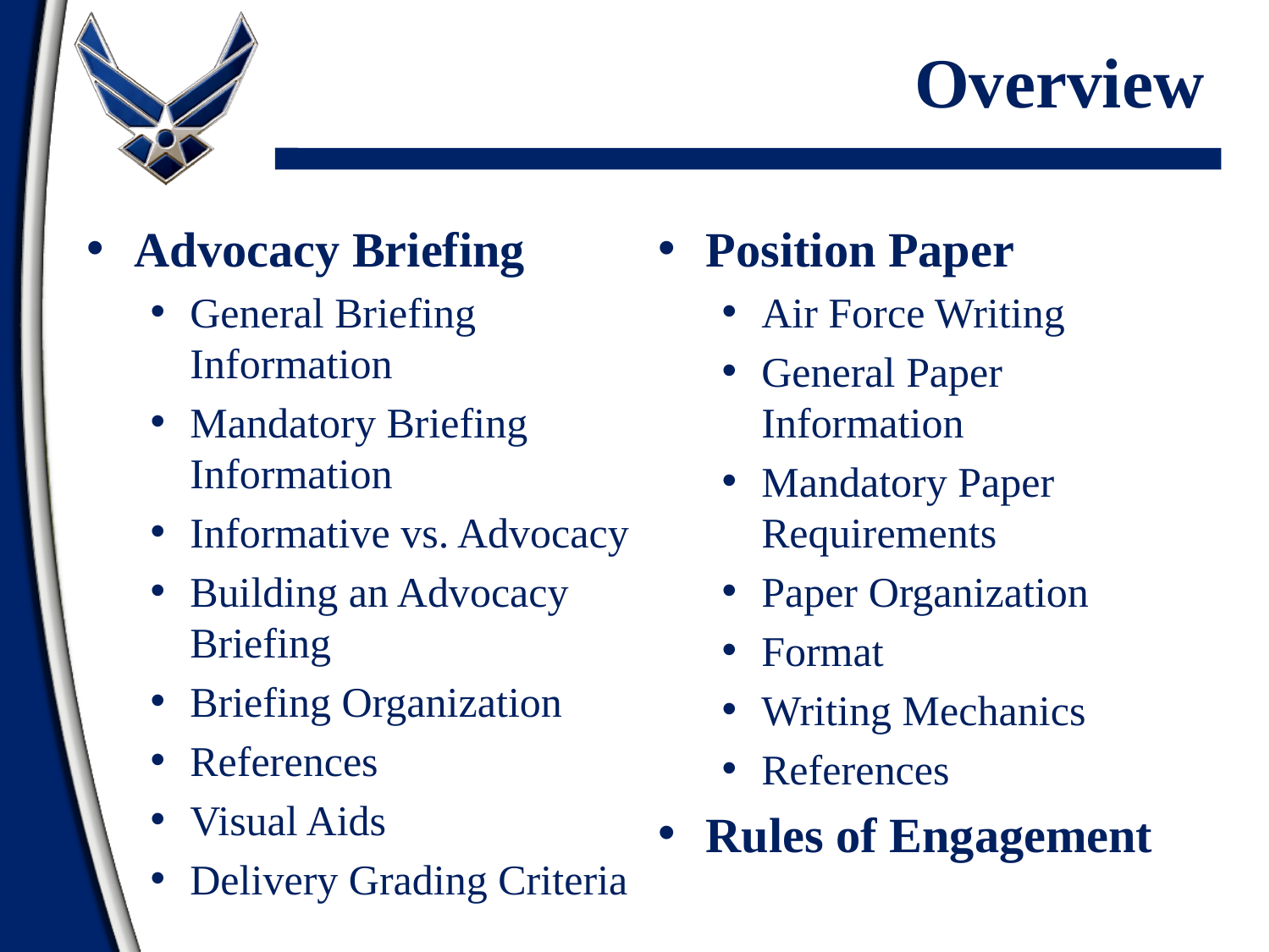

# Overview
Advocacy Briefing
General Briefing Information
Mandatory Briefing Information
Informative vs. Advocacy
Building an Advocacy Briefing
Briefing Organization
References
Visual Aids
Delivery Grading Criteria
Position Paper
Air Force Writing
General Paper Information
Mandatory Paper Requirements
Paper Organization
Format
Writing Mechanics
References
Rules of Engagement